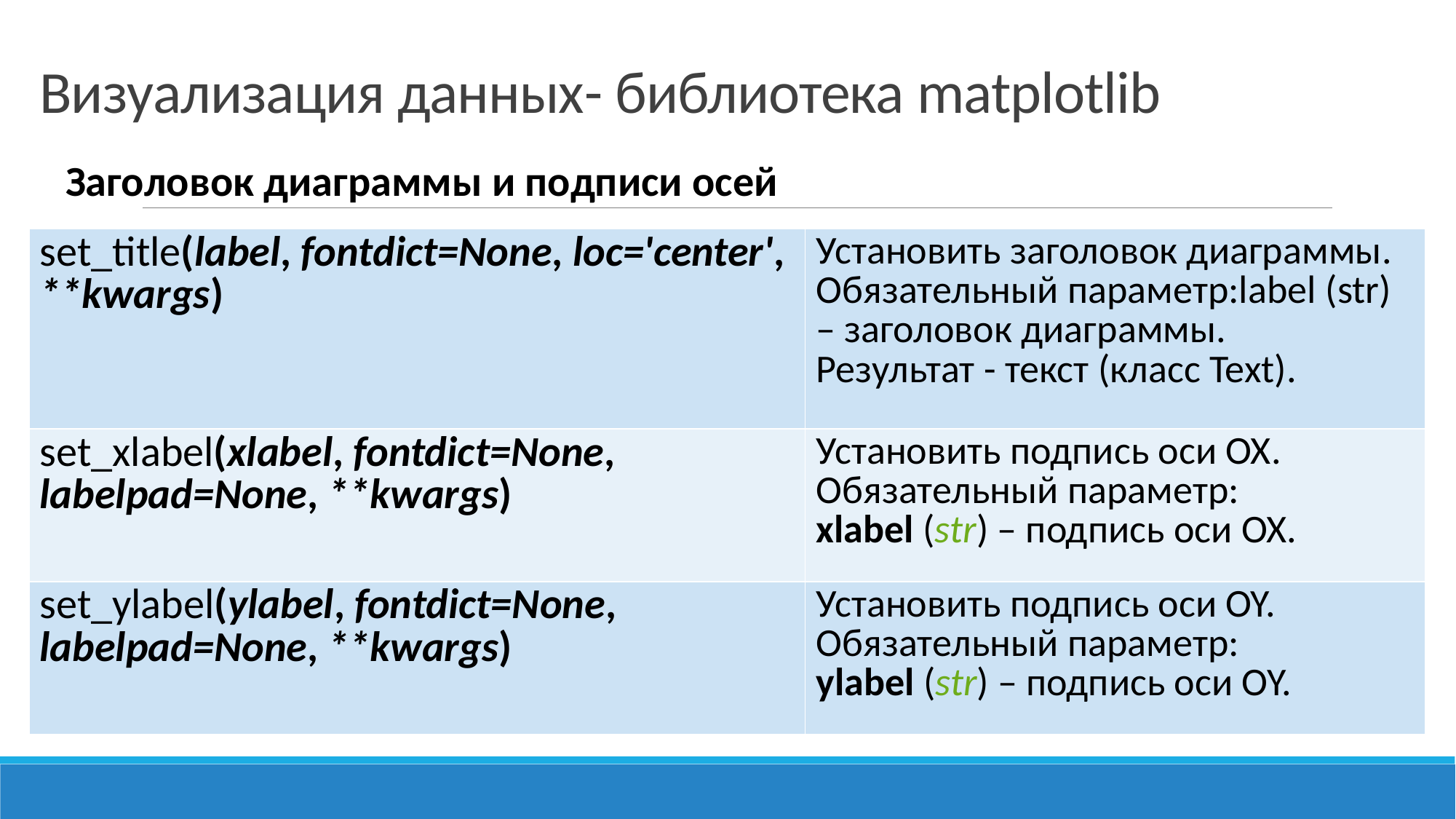

Визуализация данных- библиотека matplotlib
Заголовок диаграммы и подписи осей
| set\_title(label, fontdict=None, loc='center', \*\*kwargs) | Установить заголовок диаграммы. Обязательный параметр:label (str) – заголовок диаграммы. Результат - текст (класс Text). |
| --- | --- |
| set\_xlabel(xlabel, fontdict=None,  labelpad=None, \*\*kwargs) | Установить подпись оси OX. Обязательный параметр: xlabel (str) – подпись оси OX. |
| set\_ylabel(ylabel, fontdict=None,  labelpad=None, \*\*kwargs) | Установить подпись оси OY. Обязательный параметр: ylabel (str) – подпись оси OY. |